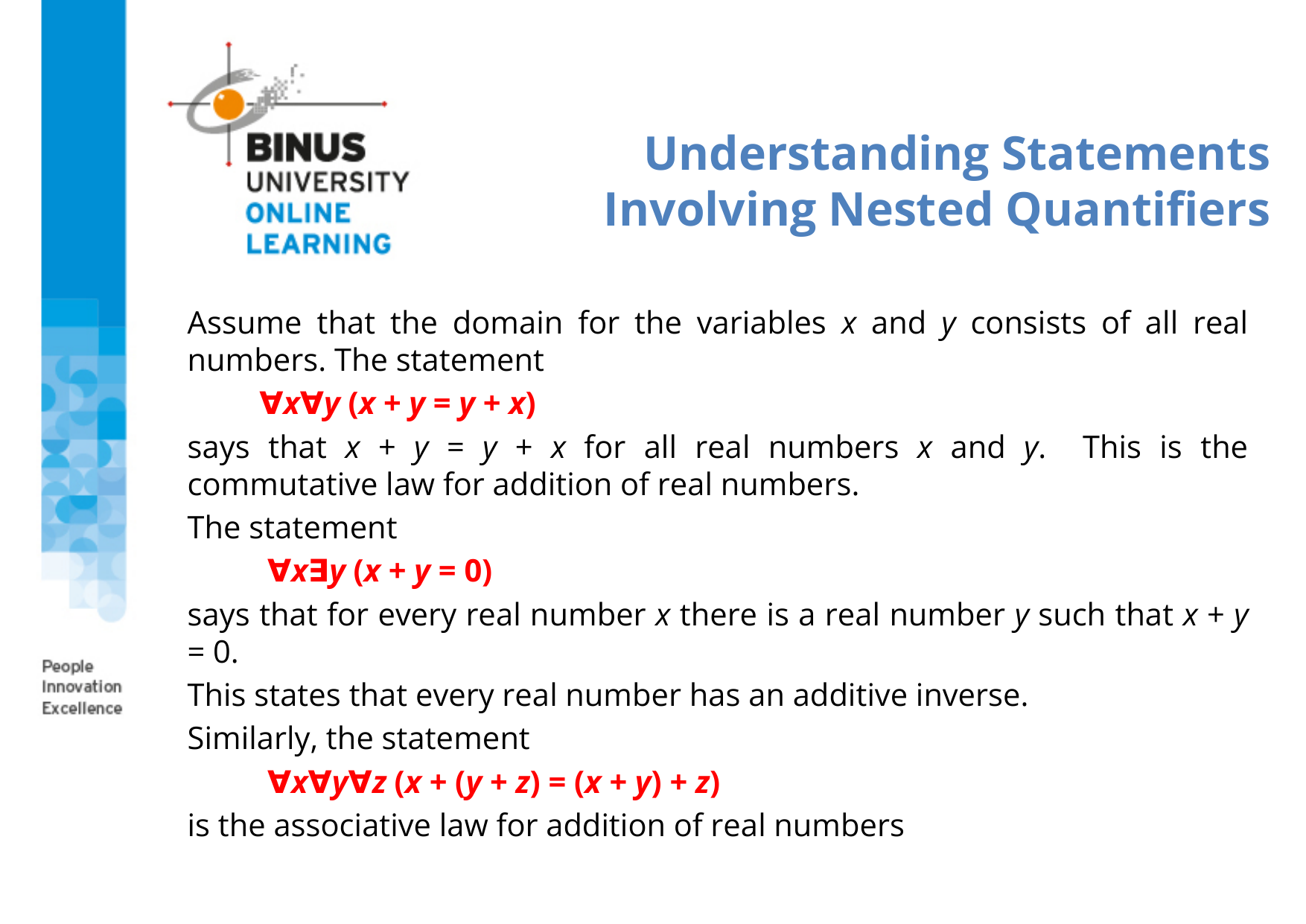

# Understanding Statements Involving Nested Quantifiers
Assume that the domain for the variables x and y consists of all real numbers. The statement
         ∀x∀y (x + y = y + x)
says that x + y = y + x for all real numbers x and y.  This is the commutative law for addition of real numbers.
The statement
          ∀x∃y (x + y = 0)
says that for every real number x there is a real number y such that x + y = 0.
This states that every real number has an additive inverse.
Similarly, the statement
          ∀x∀y∀z (x + (y + z) = (x + y) + z)
is the associative law for addition of real numbers